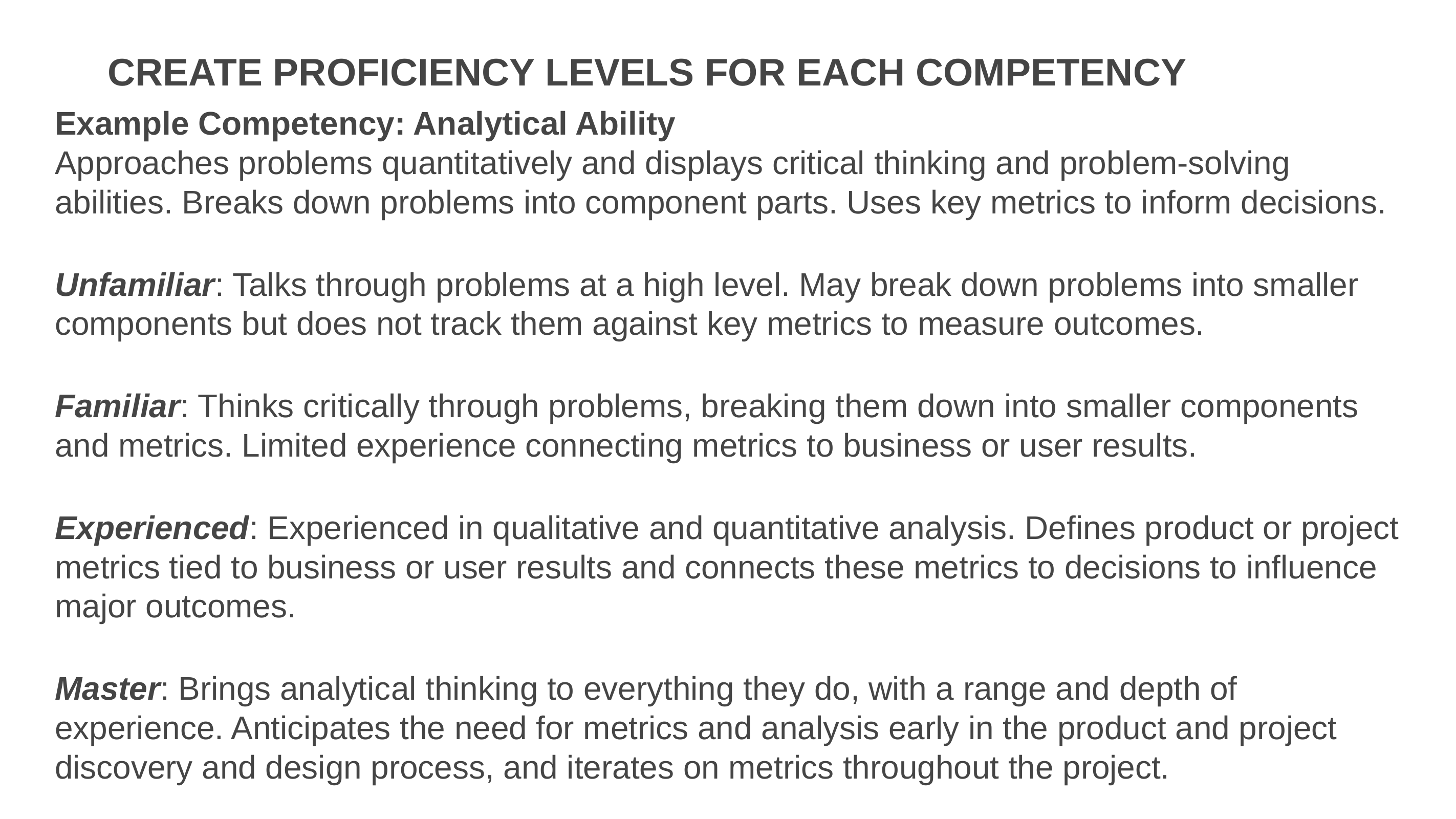

# Create proficiency levels for EACH competency
Example Competency: Analytical Ability
Approaches problems quantitatively and displays critical thinking and problem-solving abilities. Breaks down problems into component parts. Uses key metrics to inform decisions.
Unfamiliar: Talks through problems at a high level. May break down problems into smaller components but does not track them against key metrics to measure outcomes.
Familiar: Thinks critically through problems, breaking them down into smaller components and metrics. Limited experience connecting metrics to business or user results.
Experienced: Experienced in qualitative and quantitative analysis. Defines product or project metrics tied to business or user results and connects these metrics to decisions to influence major outcomes.
Master: Brings analytical thinking to everything they do, with a range and depth of experience. Anticipates the need for metrics and analysis early in the product and project discovery and design process, and iterates on metrics throughout the project.